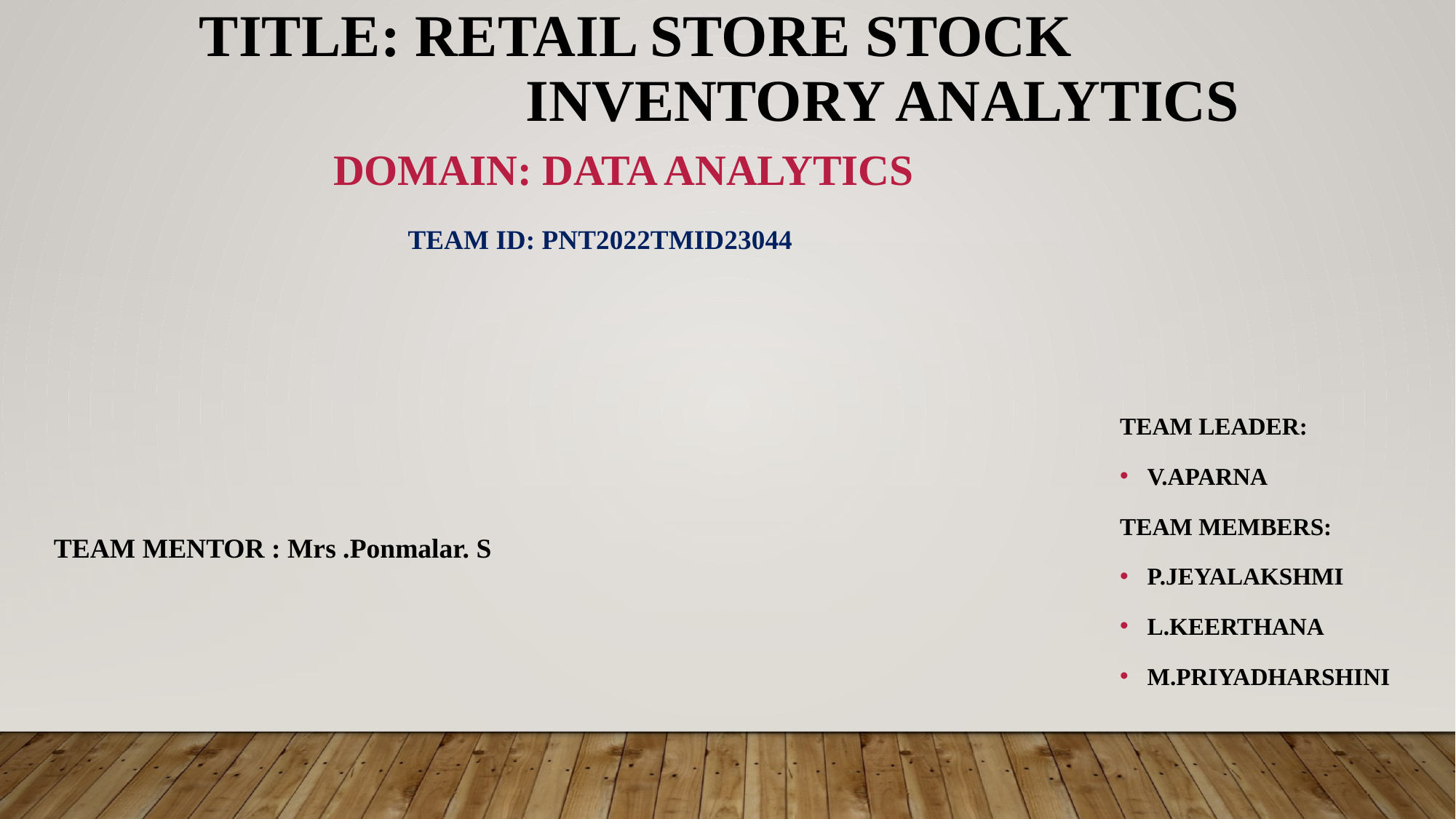

TITLE: RETAIL STORE STOCK                                      INVENTORY ANALYTICS
            Domain: Data analytics
                 TEAM ID: PNT2022TMID23044
TEAM LEADER:
V.APARNA
TEAM MEMBERS:
P.JEYALAKSHMI
L.KEERTHANA
M.PRIYADHARSHINI
TEAM MENTOR : Mrs .Ponmalar. S